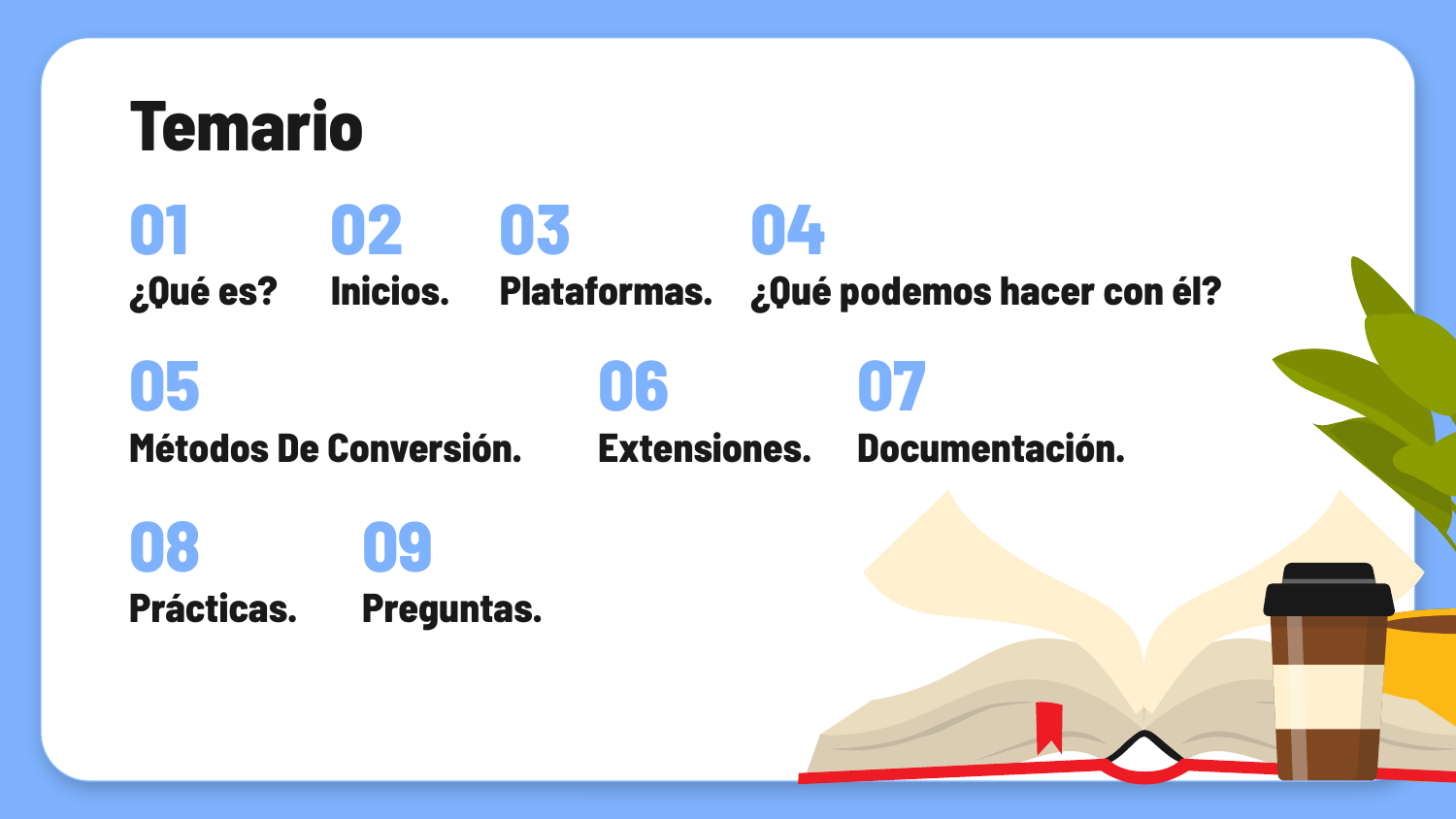

Temario
01
03
02
04
Plataformas.
¿Qué es?
Inicios.
¿Qué podemos hacer con él?

05
06
07
Extensiones.
Documentación.
Métodos De Conversión.

08
09
Prácticas.
Preguntas.